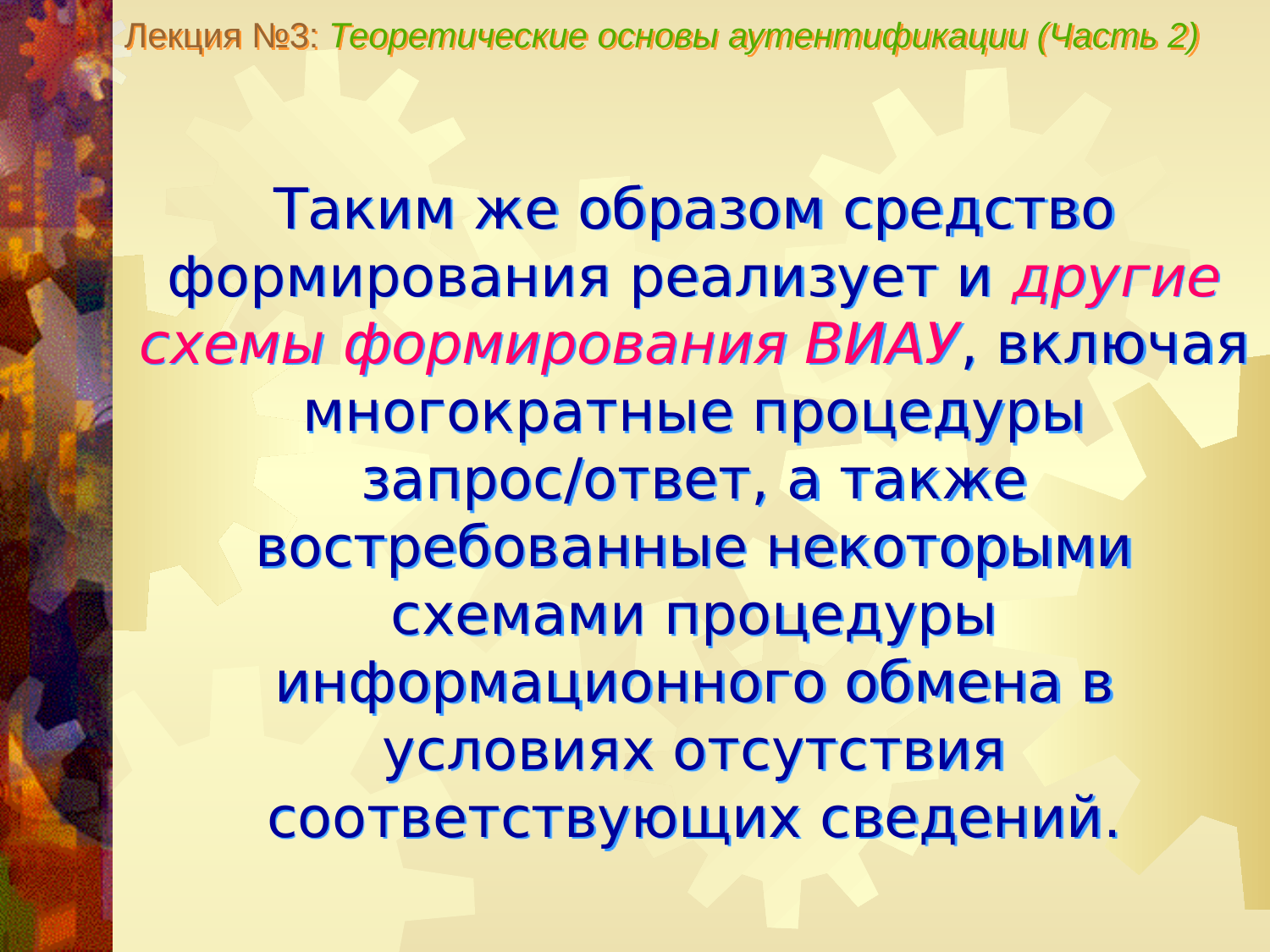

Лекция №3: Теоретические основы аутентификации (Часть 2)
Таким же образом средство формирования реализует и другие схемы формирования ВИАУ, включая многократные процедуры запрос/ответ, а также востребованные некоторыми схемами процедуры информационного обмена в условиях отсутствия соответствующих сведений.